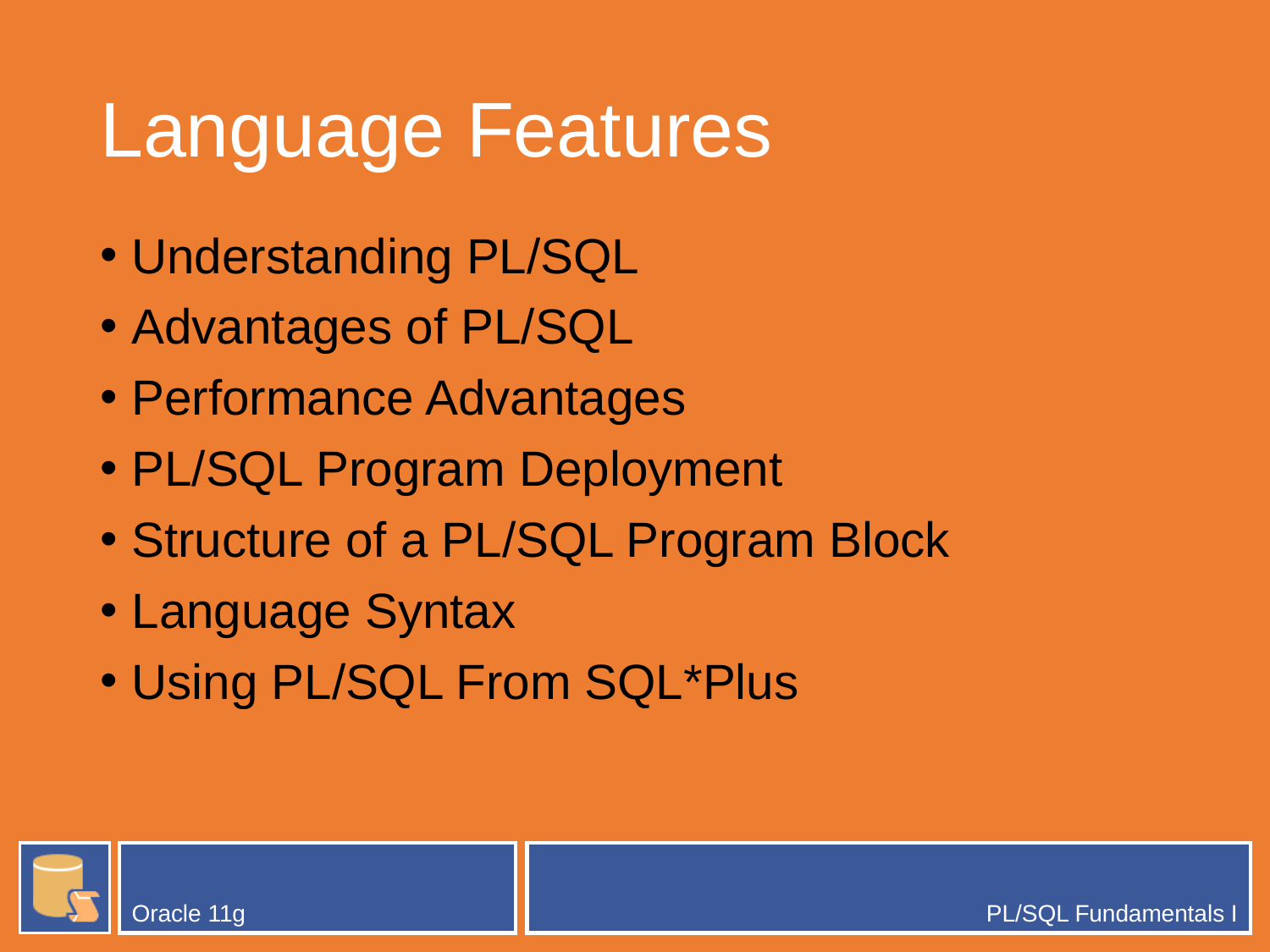

# Language Features
Understanding PL/SQL
Advantages of PL/SQL
Performance Advantages
PL/SQL Program Deployment
Structure of a PL/SQL Program Block
Language Syntax
Using PL/SQL From SQL*Plus